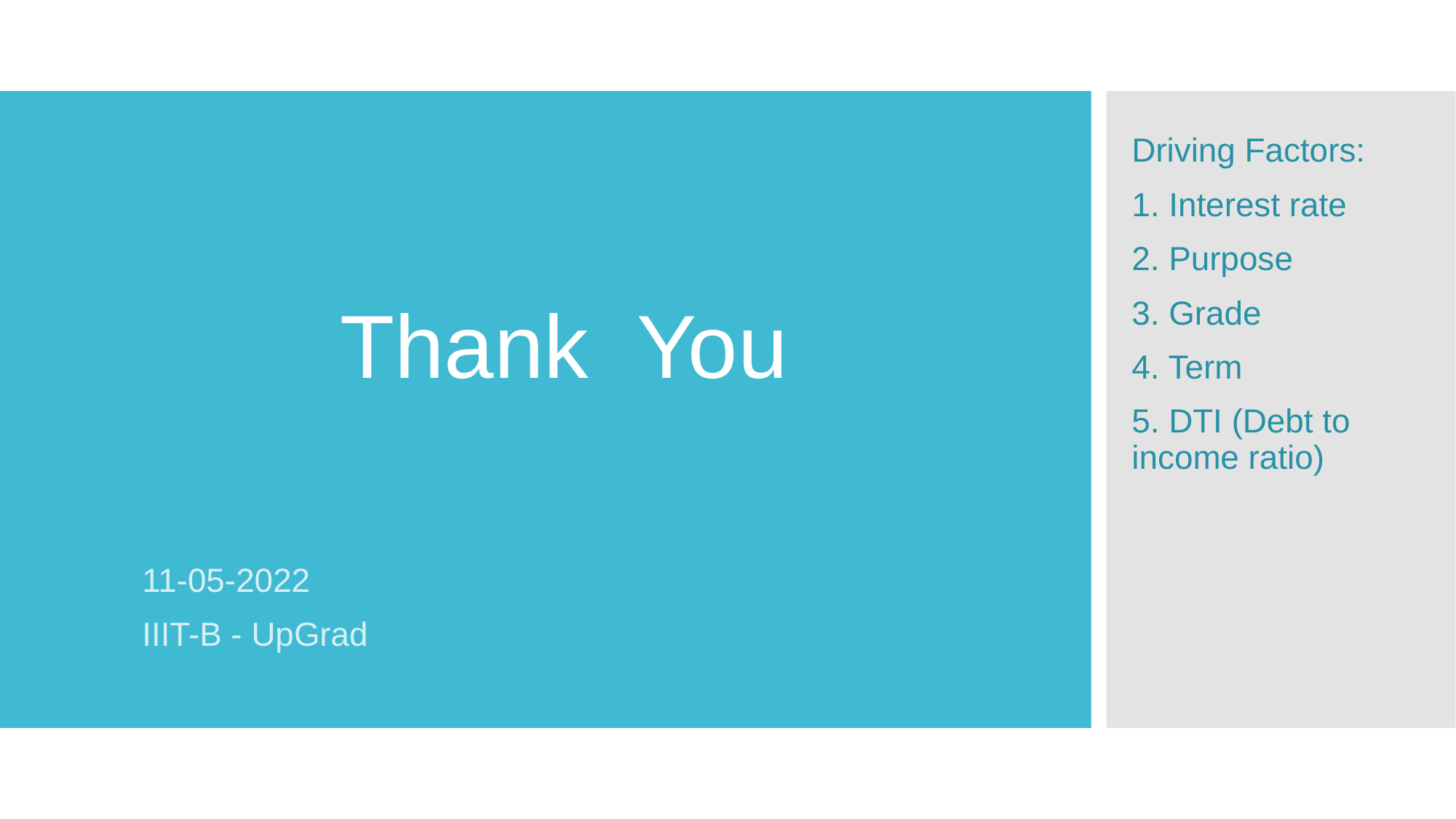

Driving Factors:
1. Interest rate
2. Purpose
3. Grade
4. Term
5. DTI (Debt to income ratio)
# Thank  You
11-05-2022
IIIT-B - UpGrad